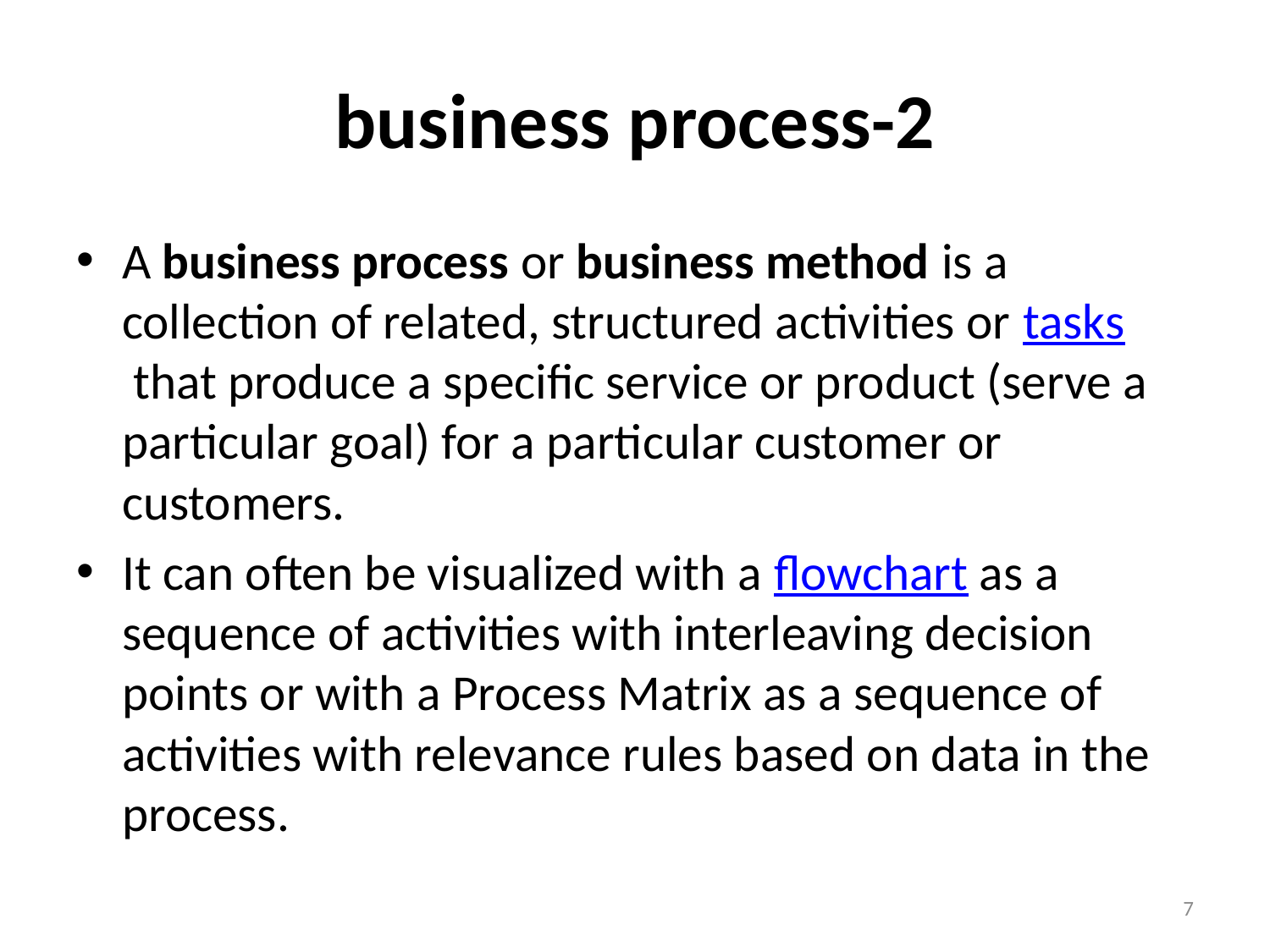

# business process-2
A business process or business method is a collection of related, structured activities or tasks that produce a specific service or product (serve a particular goal) for a particular customer or customers.
It can often be visualized with a flowchart as a sequence of activities with interleaving decision points or with a Process Matrix as a sequence of activities with relevance rules based on data in the process.
7